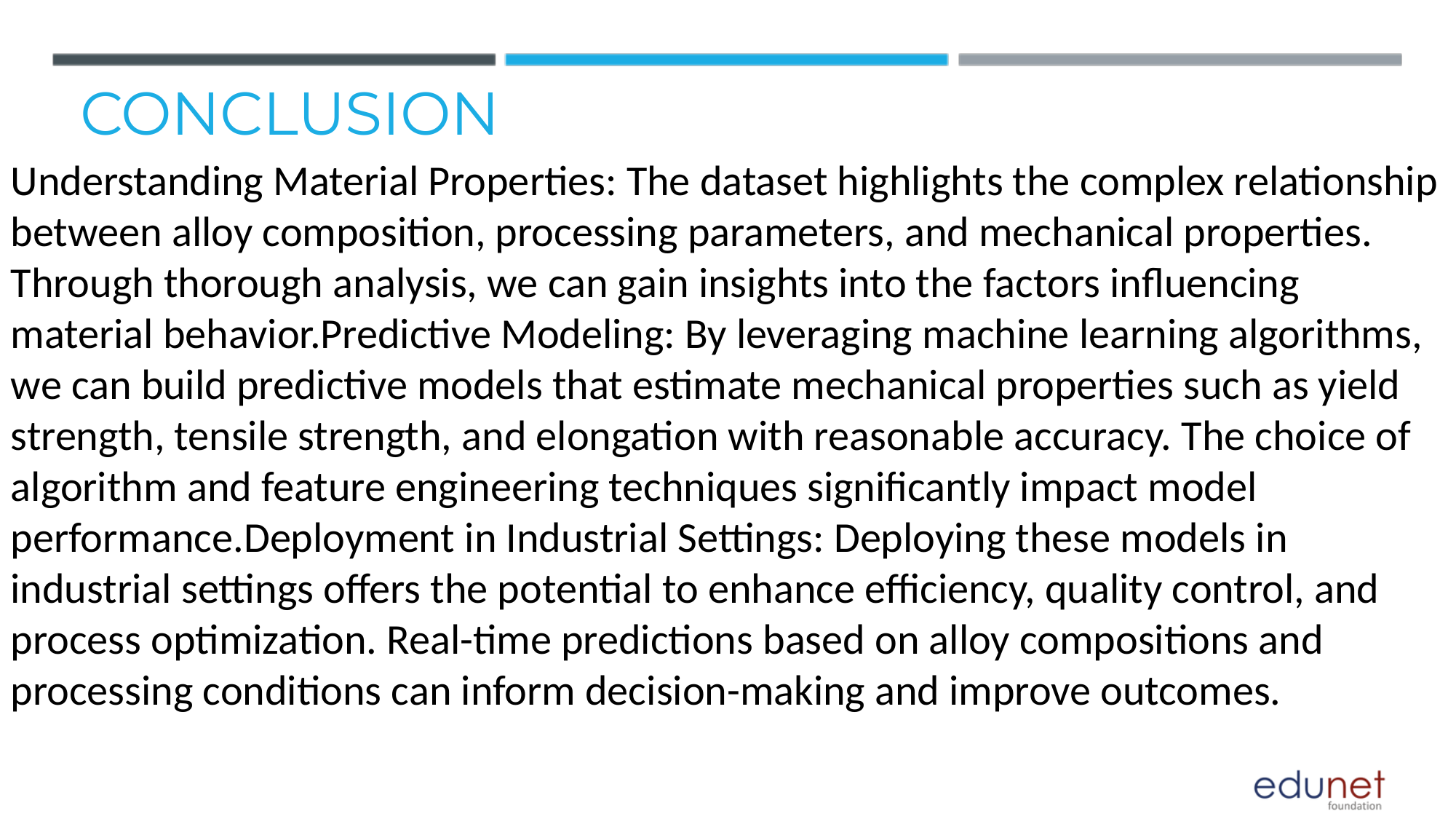

CONCLUSION
Understanding Material Properties: The dataset highlights the complex relationship between alloy composition, processing parameters, and mechanical properties. Through thorough analysis, we can gain insights into the factors influencing material behavior.Predictive Modeling: By leveraging machine learning algorithms, we can build predictive models that estimate mechanical properties such as yield strength, tensile strength, and elongation with reasonable accuracy. The choice of algorithm and feature engineering techniques significantly impact model performance.Deployment in Industrial Settings: Deploying these models in industrial settings offers the potential to enhance efficiency, quality control, and process optimization. Real-time predictions based on alloy compositions and processing conditions can inform decision-making and improve outcomes.